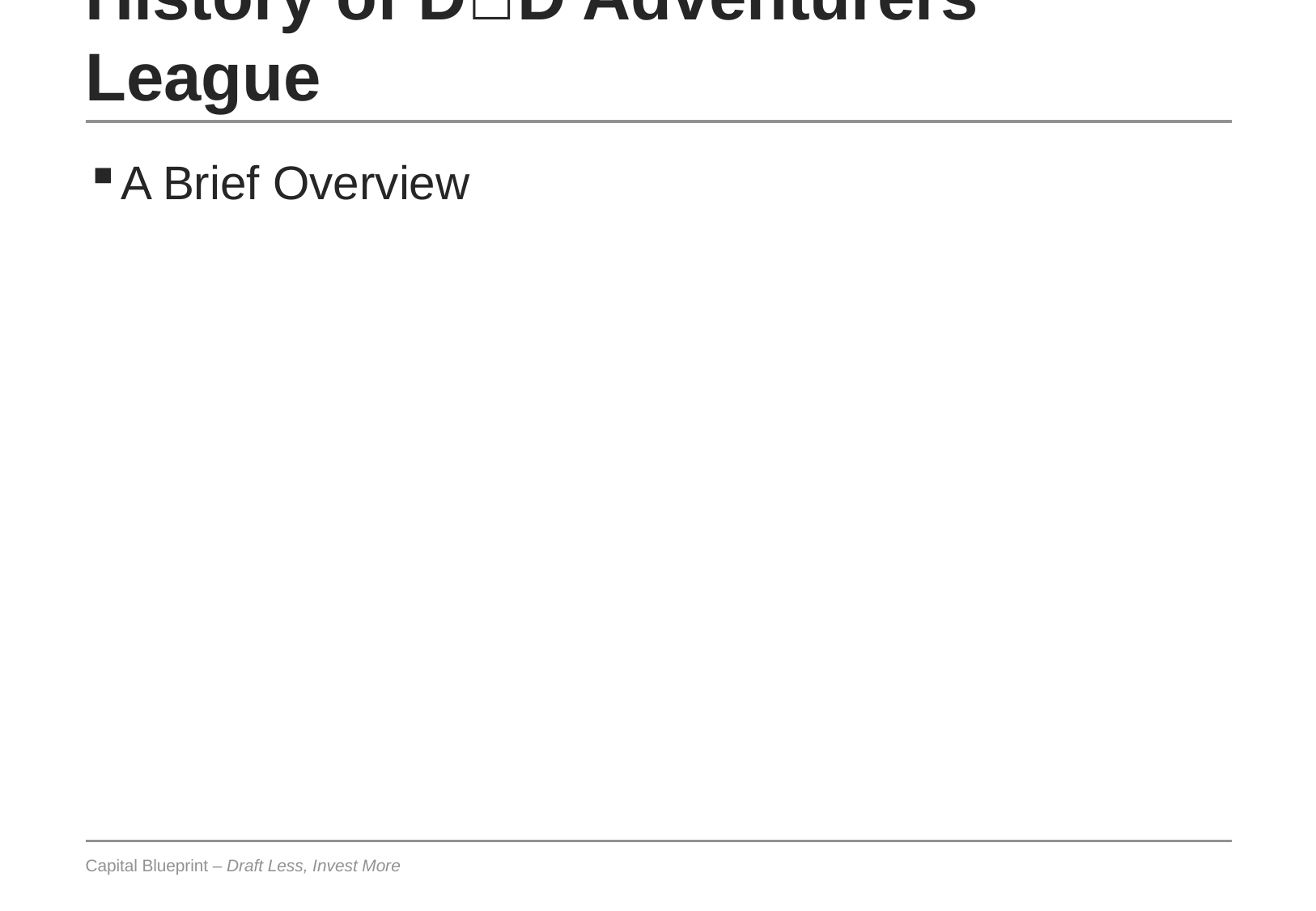

# History of D🫰D Adventurers League
A Brief Overview